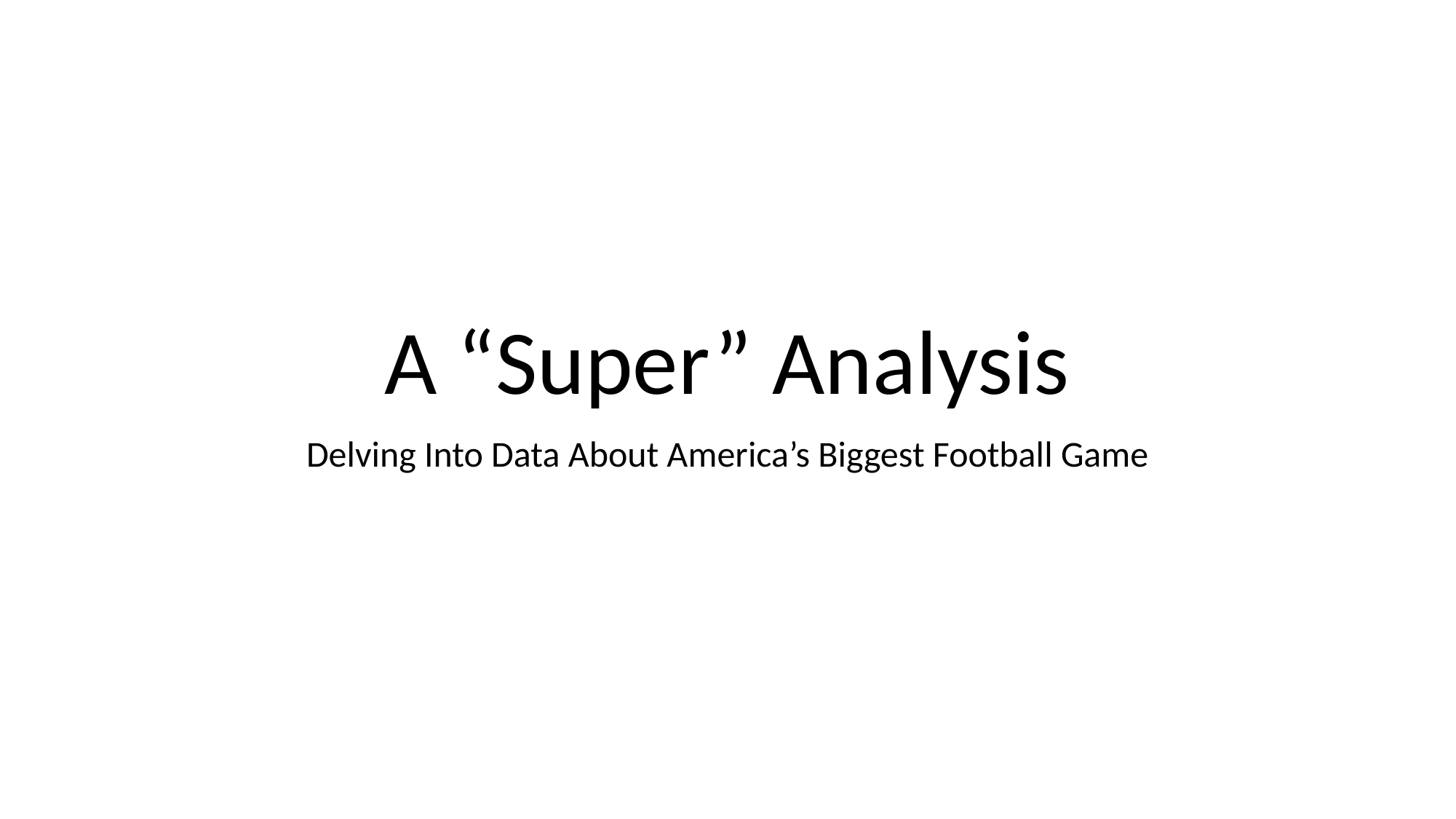

# A “Super” Analysis
Delving Into Data About America’s Biggest Football Game